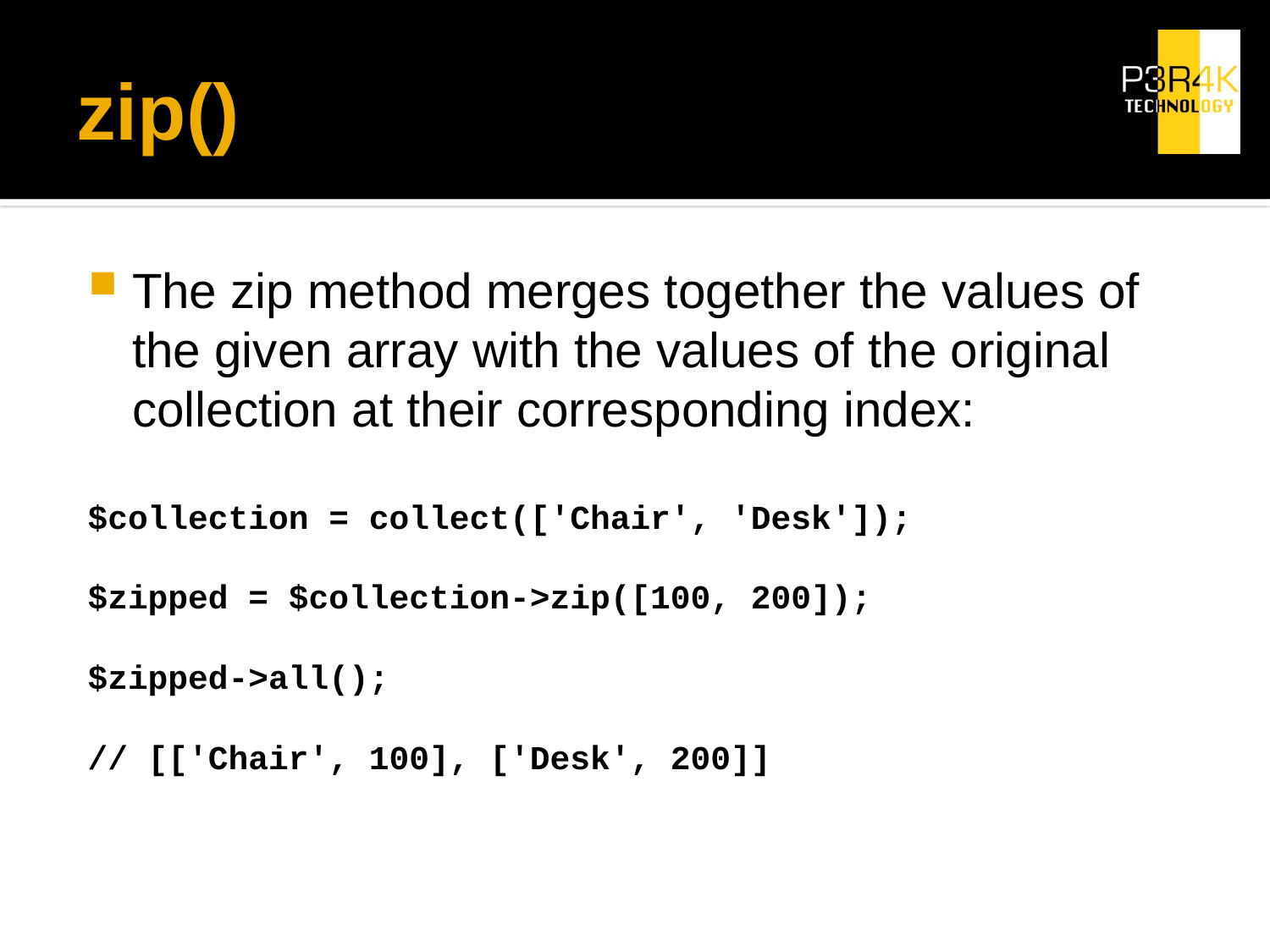

# zip()
The zip method merges together the values of the given array with the values of the original collection at their corresponding index:

$collection = collect(['Chair', 'Desk']);

$zipped = $collection->zip([100, 200]);

$zipped->all();

// [['Chair', 100], ['Desk', 200]]